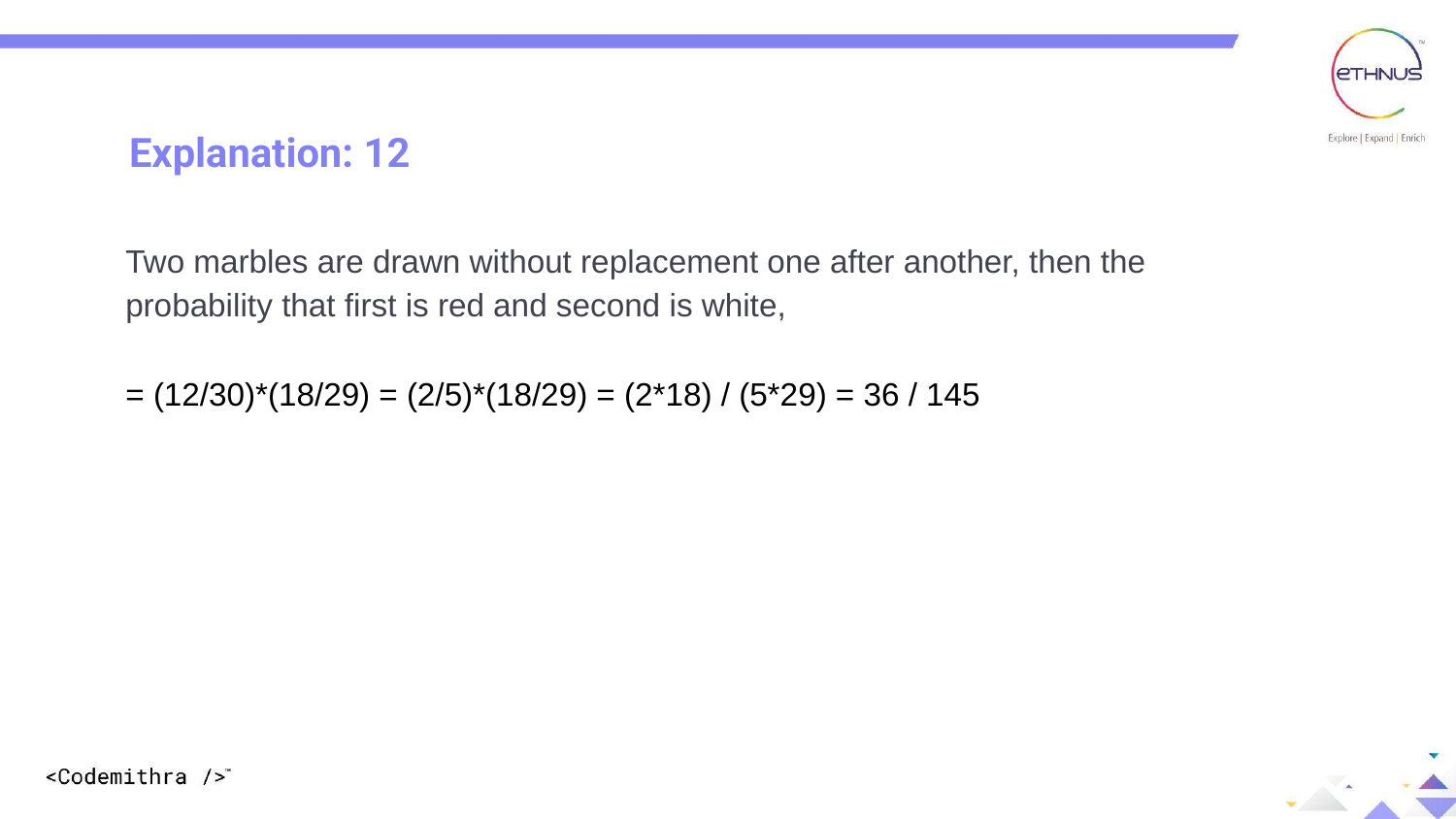

DIFFERENT WAYS TO CREATE AN OBJECT
Explanation: 12
Two marbles are drawn without replacement one after another, then the probability that first is red and second is white,

= (12/30)*(18/29) = (2/5)*(18/29) = (2*18) / (5*29) = 36 / 145